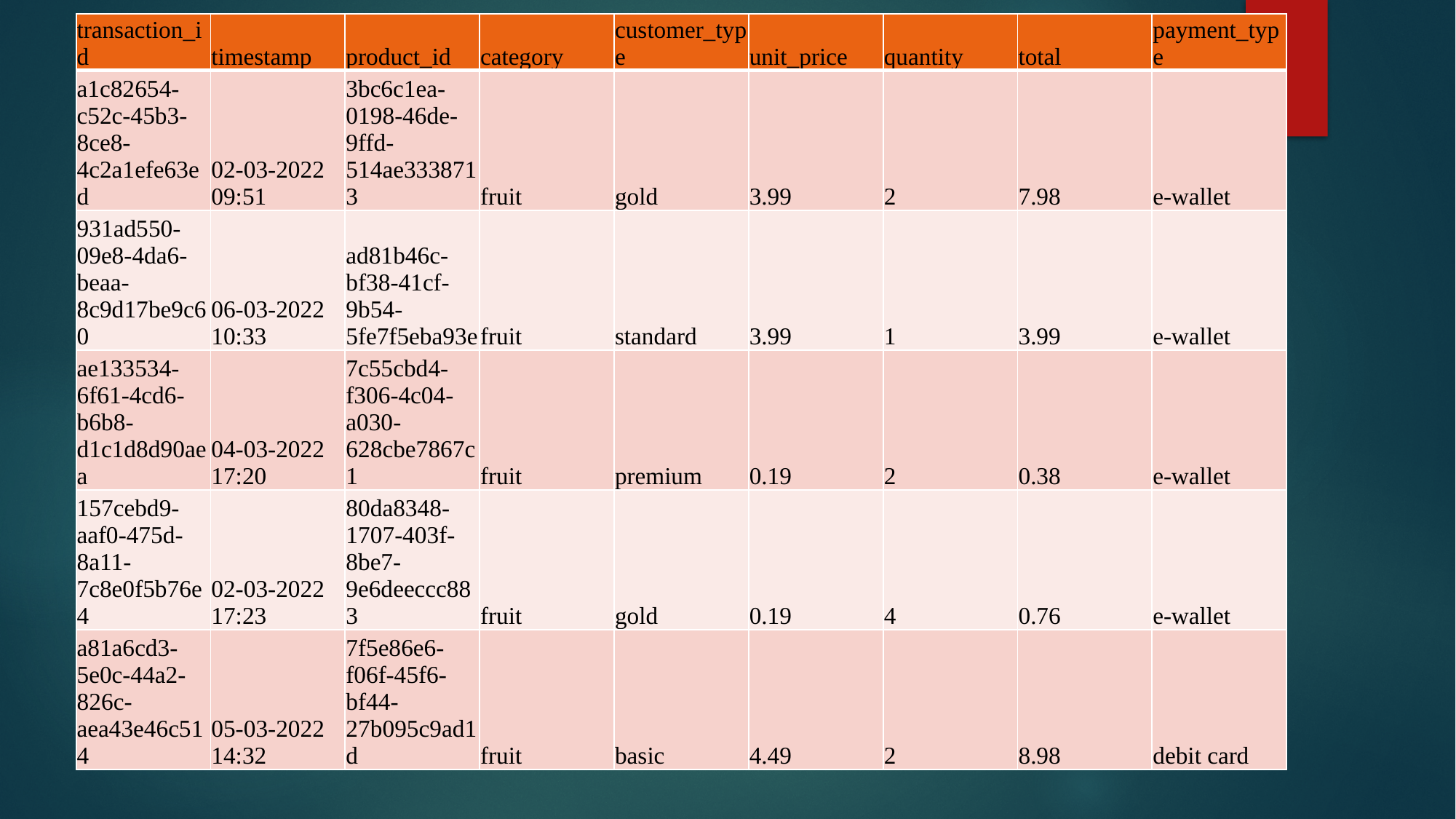

| transaction\_id | timestamp | product\_id | category | customer\_type | unit\_price | quantity | total | payment\_type |
| --- | --- | --- | --- | --- | --- | --- | --- | --- |
| a1c82654-c52c-45b3-8ce8-4c2a1efe63ed | 02-03-2022 09:51 | 3bc6c1ea-0198-46de-9ffd-514ae3338713 | fruit | gold | 3.99 | 2 | 7.98 | e-wallet |
| 931ad550-09e8-4da6-beaa-8c9d17be9c60 | 06-03-2022 10:33 | ad81b46c-bf38-41cf-9b54-5fe7f5eba93e | fruit | standard | 3.99 | 1 | 3.99 | e-wallet |
| ae133534-6f61-4cd6-b6b8-d1c1d8d90aea | 04-03-2022 17:20 | 7c55cbd4-f306-4c04-a030-628cbe7867c1 | fruit | premium | 0.19 | 2 | 0.38 | e-wallet |
| 157cebd9-aaf0-475d-8a11-7c8e0f5b76e4 | 02-03-2022 17:23 | 80da8348-1707-403f-8be7-9e6deeccc883 | fruit | gold | 0.19 | 4 | 0.76 | e-wallet |
| a81a6cd3-5e0c-44a2-826c-aea43e46c514 | 05-03-2022 14:32 | 7f5e86e6-f06f-45f6-bf44-27b095c9ad1d | fruit | basic | 4.49 | 2 | 8.98 | debit card |